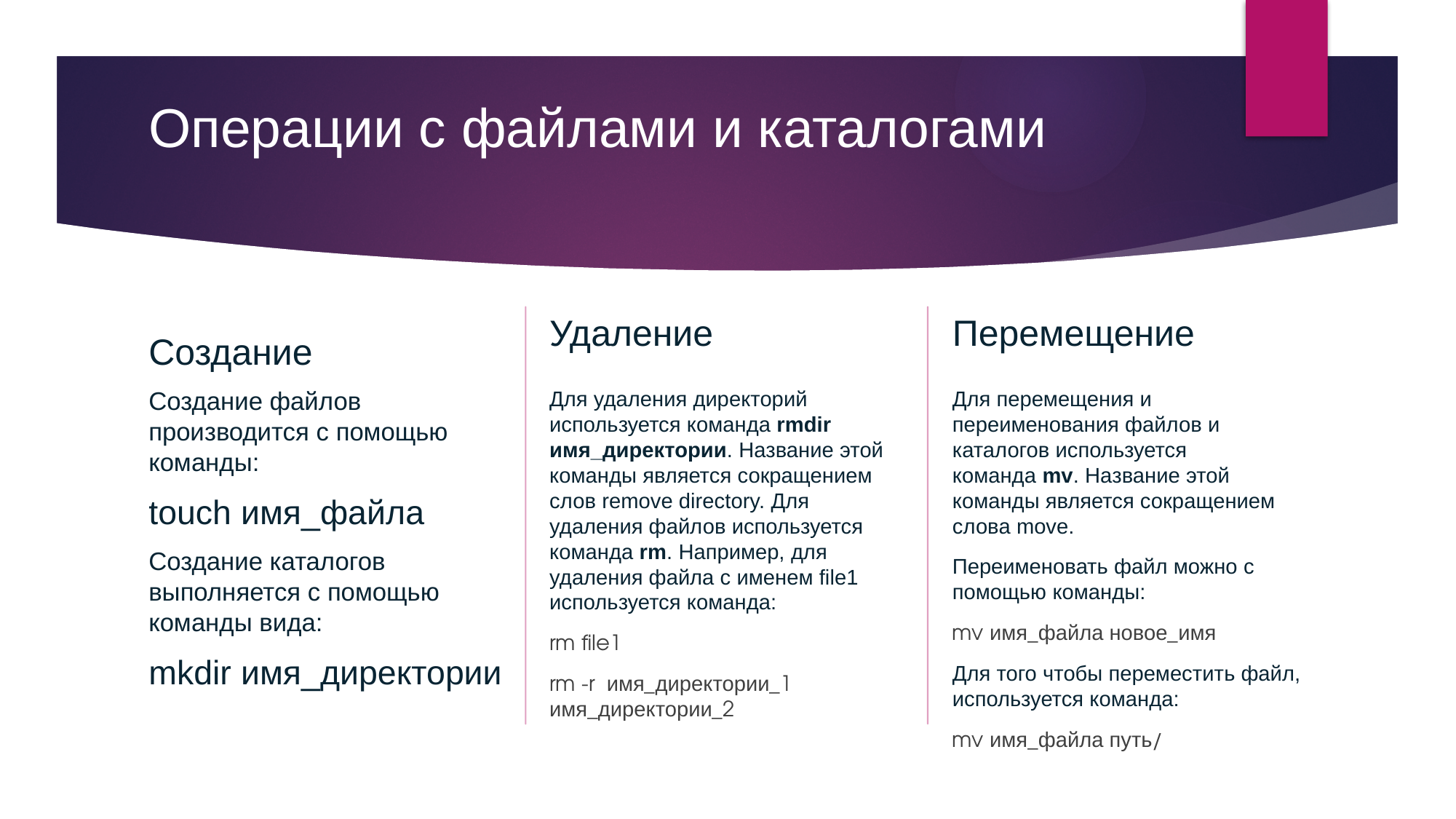

# Операции с файлами и каталогами
Удаление

Перемещение

Создание

Для перемещения и переименования файлов и каталогов используется команда mv. Название этой команды является сокращением слова move.
Переименовать файл можно с помощью команды:
mv имя_файла новое_имя
Для того чтобы переместить файл, используется команда:
mv имя_файла путь/
Для удаления директорий используется команда rmdir имя_директории. Название этой команды является сокращением слов remove directory. Для удаления файлов используется команда rm. Например, для удаления файла с именем file1 используется команда:
rm file1
rm -r  имя_директории_1   имя_директории_2
Создание файлов производится с помощью команды:
touch имя_файла
Создание каталогов выполняется с помощью команды вида:
mkdir имя_директории